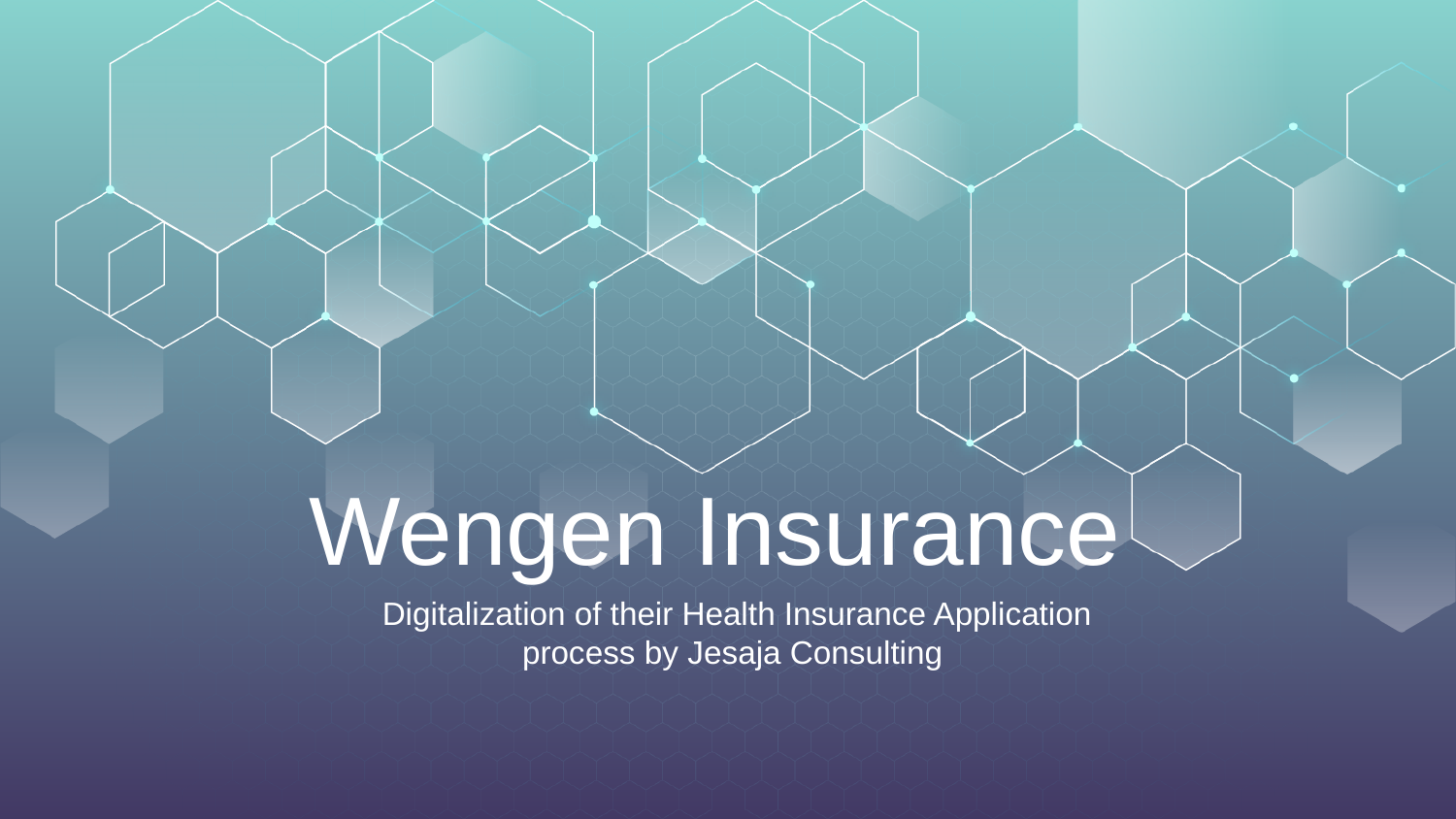

Wengen Insurance
Digitalization of their Health Insurance Application
process by Jesaja Consulting